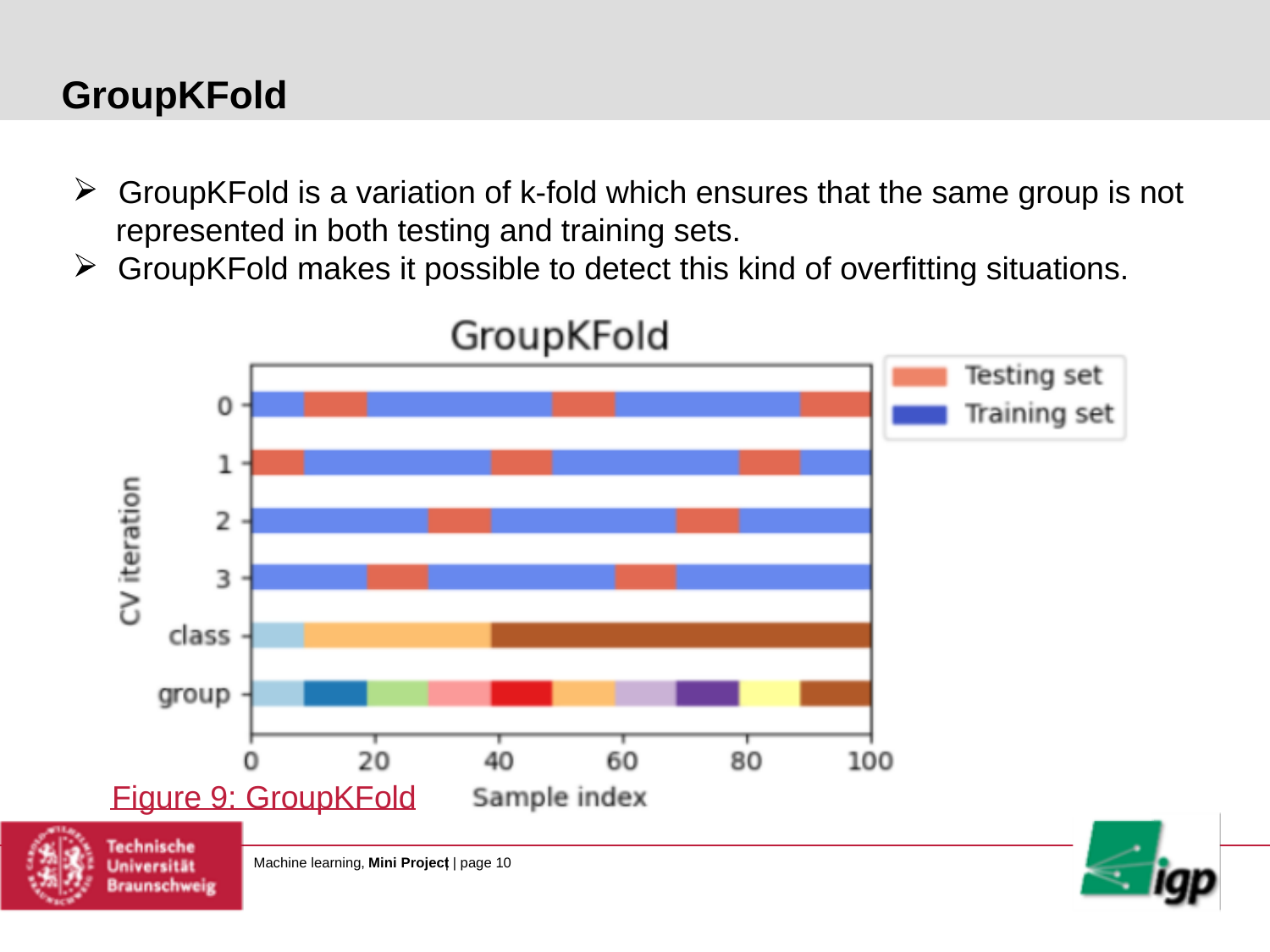

GroupKFold
GroupKFold is a variation of k-fold which ensures that the same group is not

represented in both testing and training sets.
GroupKFold makes it possible to detect this kind of overfitting situations.

Figure 9: GroupKFold

Machine learning,
Mini Project
| | page 10
# Titel der Präsentation
Vorname, Nachname des Referenten, Datum